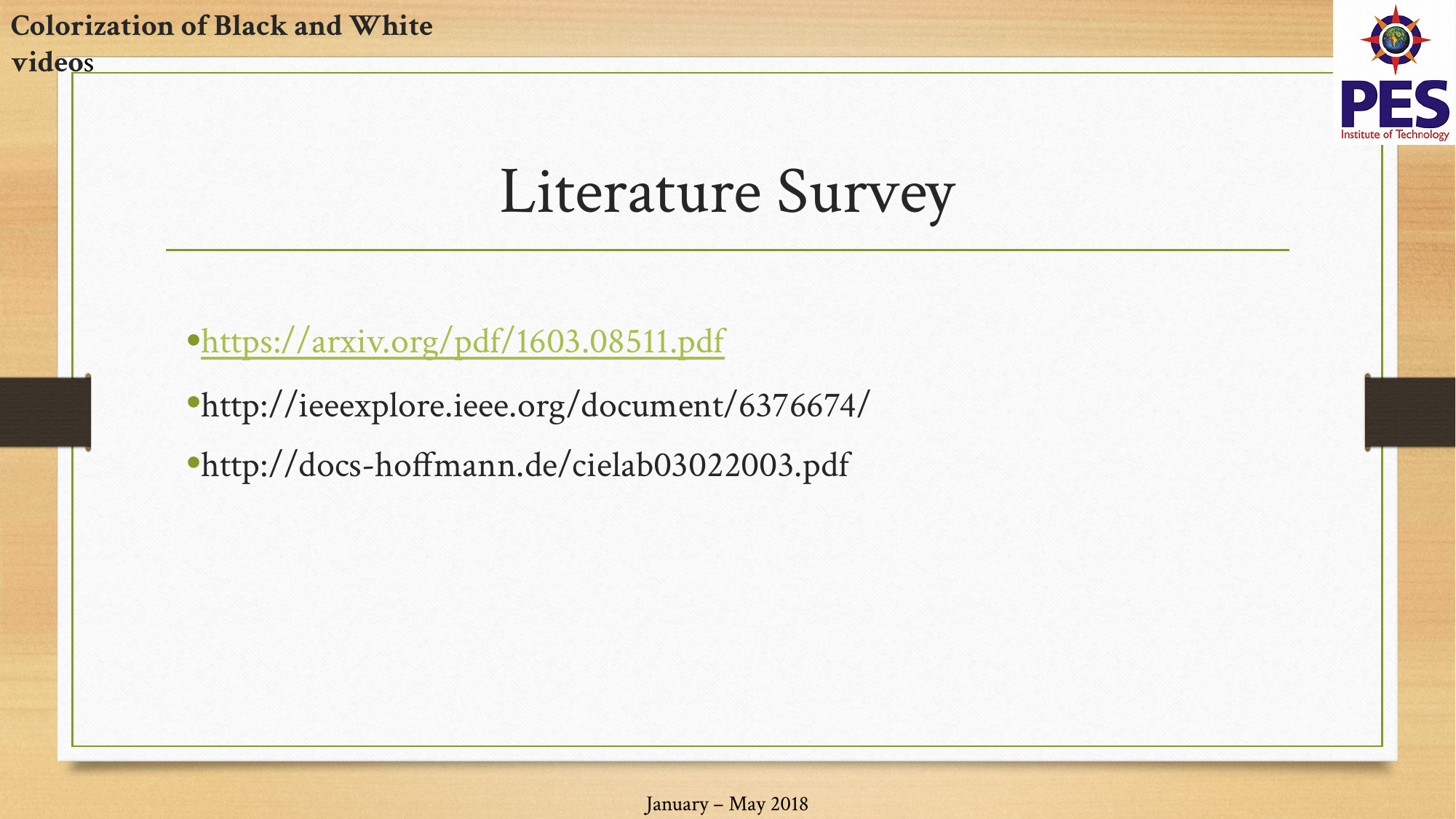

Colorization of Black and White videos
# Literature Survey
https://arxiv.org/pdf/1603.08511.pdf
http://ieeexplore.ieee.org/document/6376674/
http://docs-hoffmann.de/cielab03022003.pdf